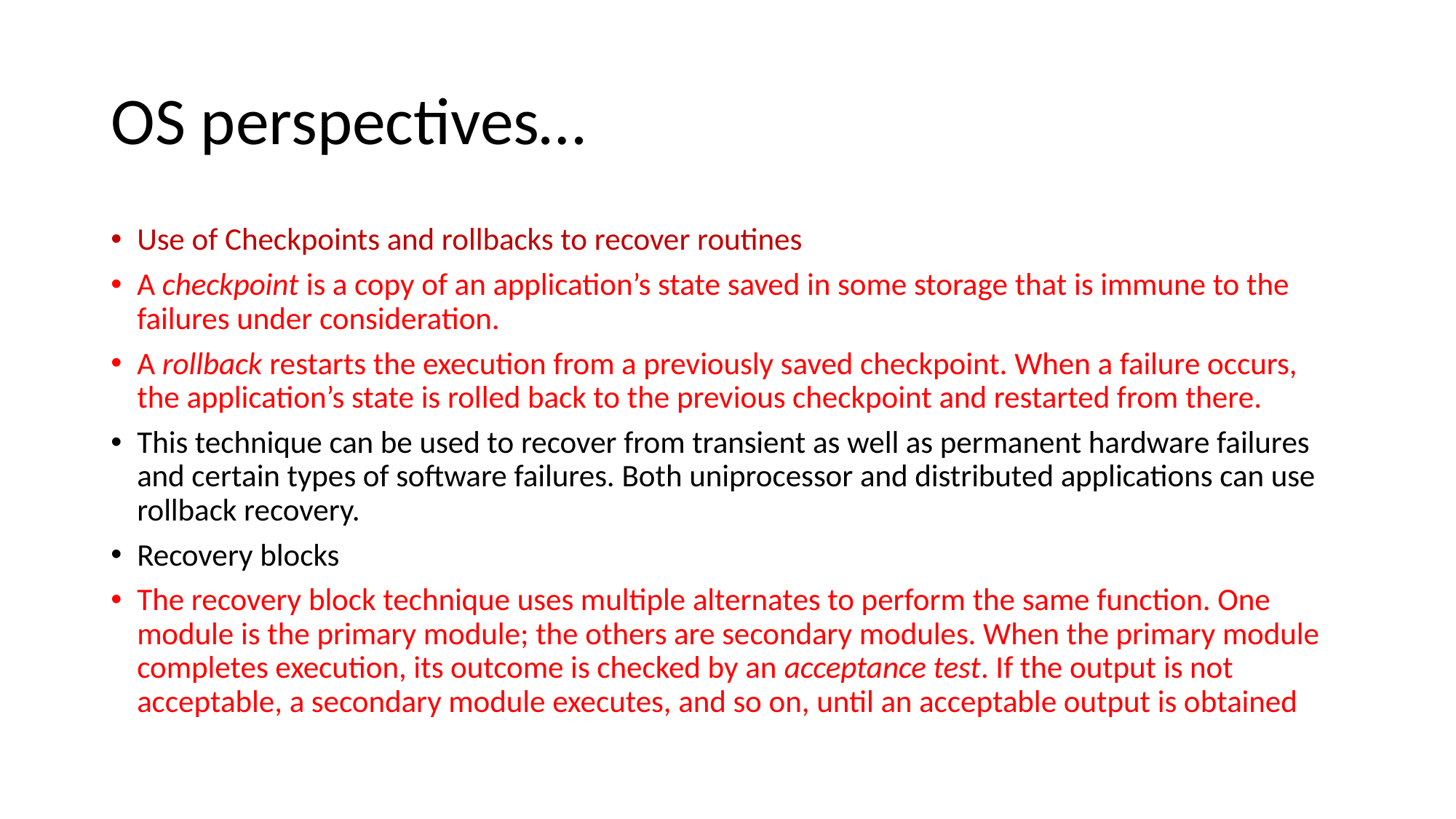

# OS perspectives…
Use of Checkpoints and rollbacks to recover routines
A checkpoint is a copy of an application’s state saved in some storage that is immune to the failures under consideration.
A rollback restarts the execution from a previously saved checkpoint. When a failure occurs, the application’s state is rolled back to the previous checkpoint and restarted from there.
This technique can be used to recover from transient as well as permanent hardware failures and certain types of software failures. Both uniprocessor and distributed applications can use rollback recovery.
Recovery blocks
The recovery block technique uses multiple alternates to perform the same function. One module is the primary module; the others are secondary modules. When the primary module completes execution, its outcome is checked by an acceptance test. If the output is not acceptable, a secondary module executes, and so on, until an acceptable output is obtained